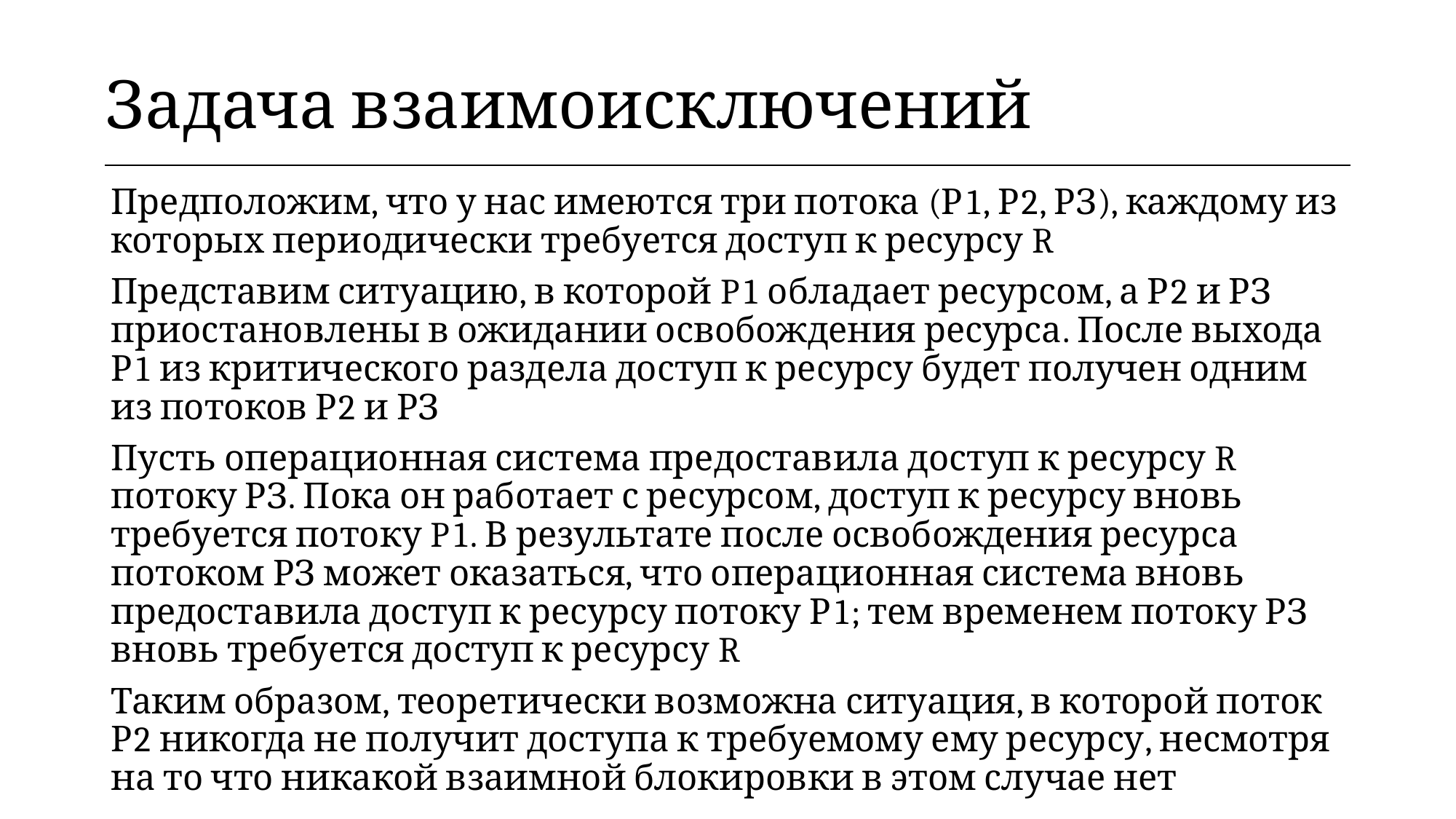

| Задача взаимоисключений |
| --- |
Предположим, что у нас имеются три потока (Р1, Р2, РЗ), каждому из которых периодически требуется доступ к ресурсу R
Представим ситуацию, в которой P1 обладает ресурсом, а Р2 и РЗ приостановлены в ожидании освобождения ресурса. После выхода Р1 из критического раздела доступ к ресурсу будет получен одним из потоков Р2 и РЗ
Пусть операционная система предоставила доступ к ресурсу R потоку РЗ. Пока он работает с ресурсом, доступ к ресурсу вновь требуется потоку P1. В результате после освобождения ресурса потоком РЗ может оказаться, что операционная система вновь предоставила доступ к ресурсу потоку Р1; тем временем потоку РЗ вновь требуется доступ к ресурсу R
Таким образом, теоретически возможна ситуация, в которой поток Р2 никогда не получит доступа к требуемому ему ресурсу, несмотря на то что никакой взаимной блокировки в этом случае нет